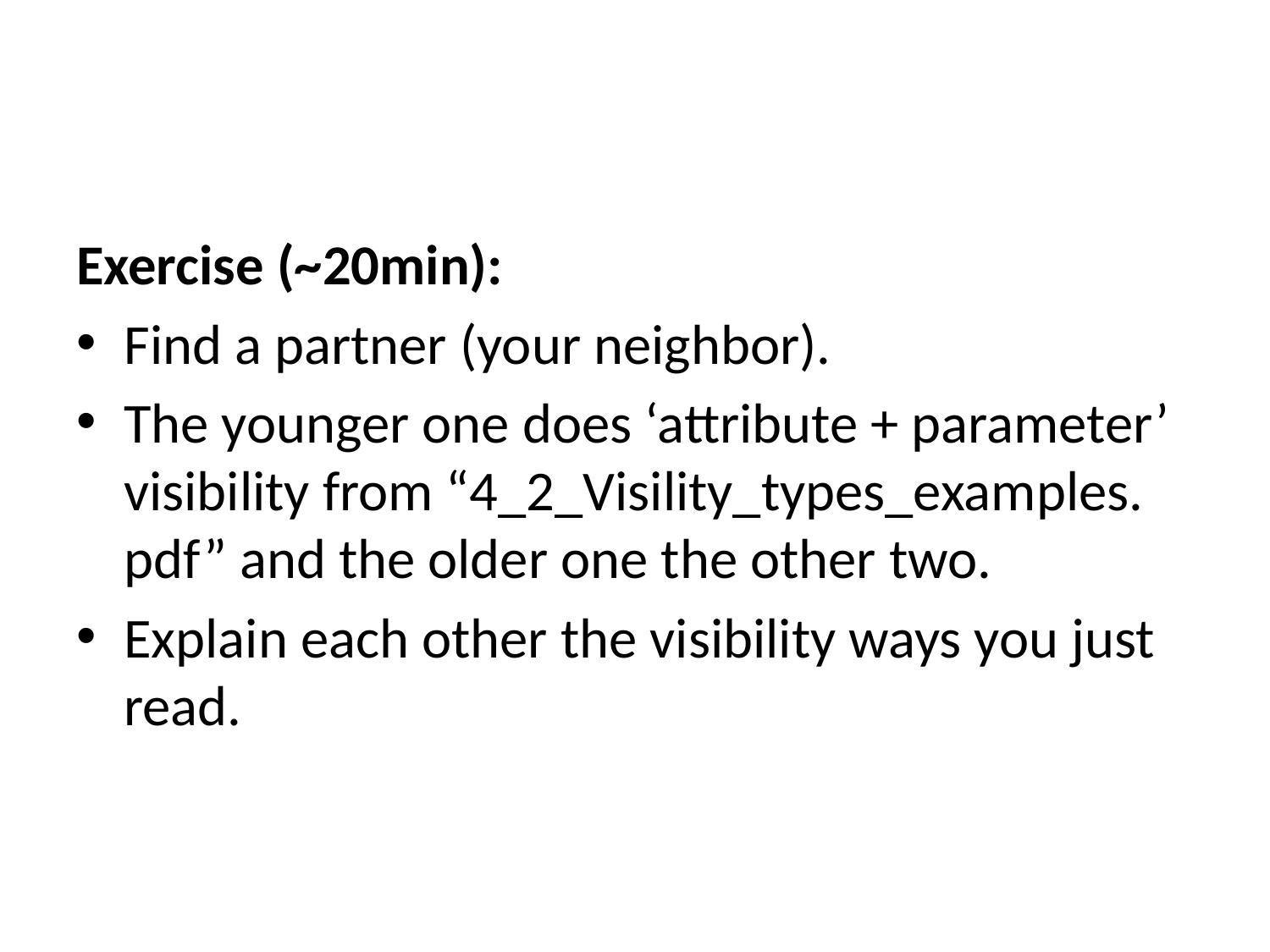

#
Exercise (~20min):
Find a partner (your neighbor).
The younger one does ‘attribute + parameter’ visibility from “4_2_Visility_types_examples. pdf” and the older one the other two.
Explain each other the visibility ways you just read.